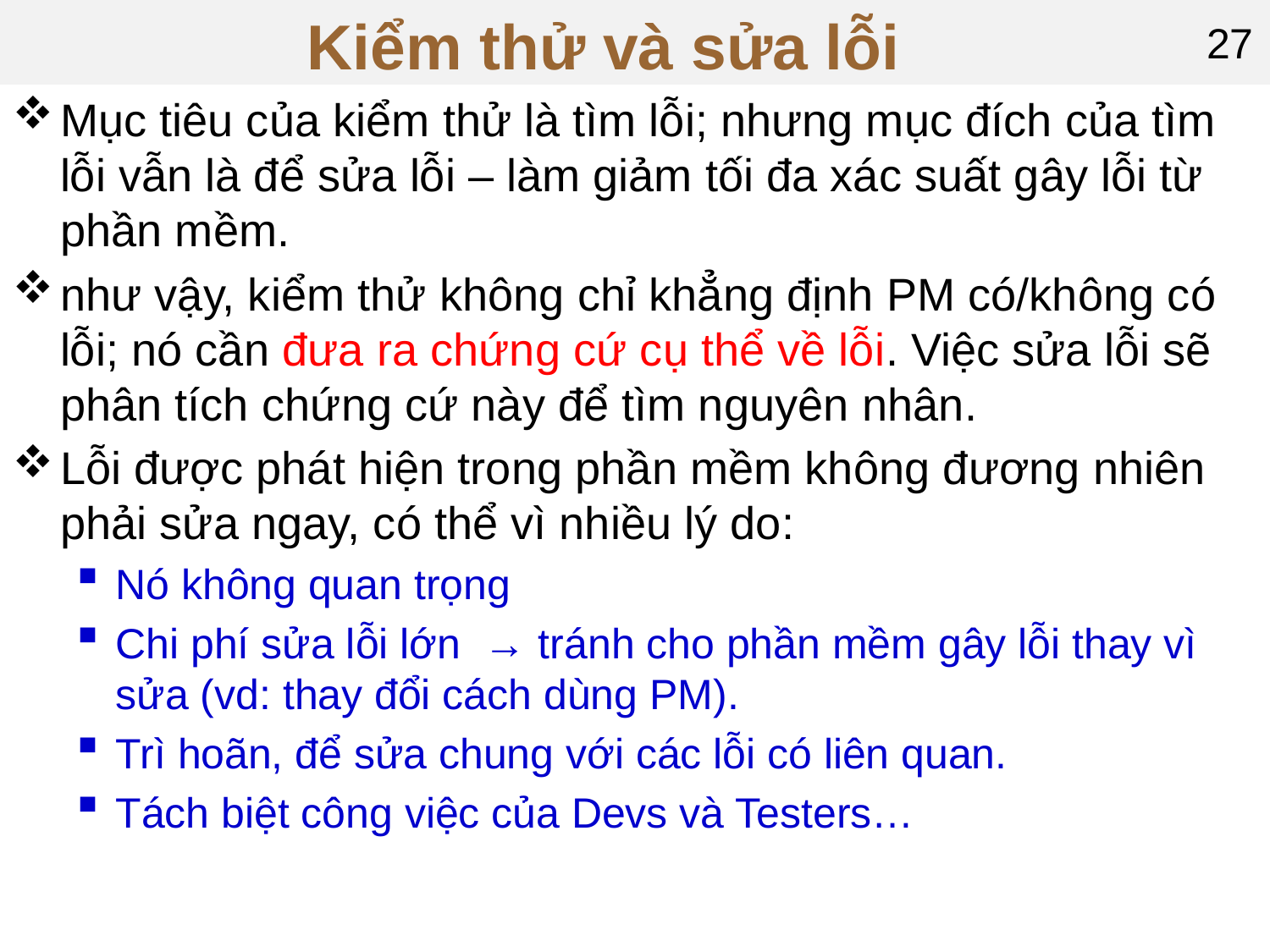

# Kiểm thử và sửa lỗi
27
Mục tiêu của kiểm thử là tìm lỗi; nhưng mục đích của tìm lỗi vẫn là để sửa lỗi – làm giảm tối đa xác suất gây lỗi từ phần mềm.
như vậy, kiểm thử không chỉ khẳng định PM có/không có lỗi; nó cần đưa ra chứng cứ cụ thể về lỗi. Việc sửa lỗi sẽ phân tích chứng cứ này để tìm nguyên nhân.
Lỗi được phát hiện trong phần mềm không đương nhiên phải sửa ngay, có thể vì nhiều lý do:
Nó không quan trọng
Chi phí sửa lỗi lớn  → tránh cho phần mềm gây lỗi thay vì sửa (vd: thay đổi cách dùng PM).
Trì hoãn, để sửa chung với các lỗi có liên quan.
Tách biệt công việc của Devs và Testers…